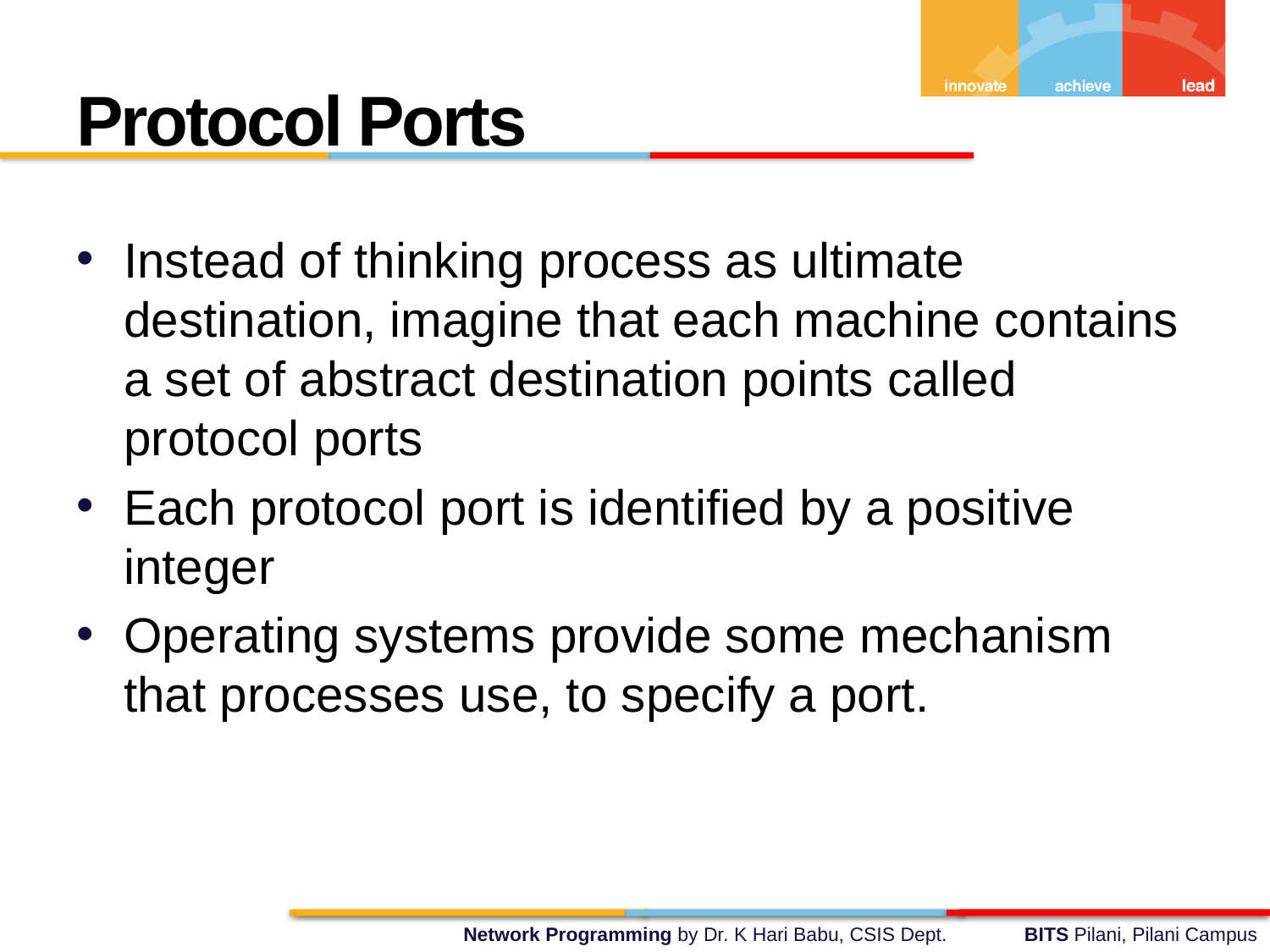

Protocol Ports
Instead of thinking process as ultimate destination, imagine that each machine contains a set of abstract destination points called protocol ports
Each protocol port is identified by a positive integer
Operating systems provide some mechanism that processes use, to specify a port.